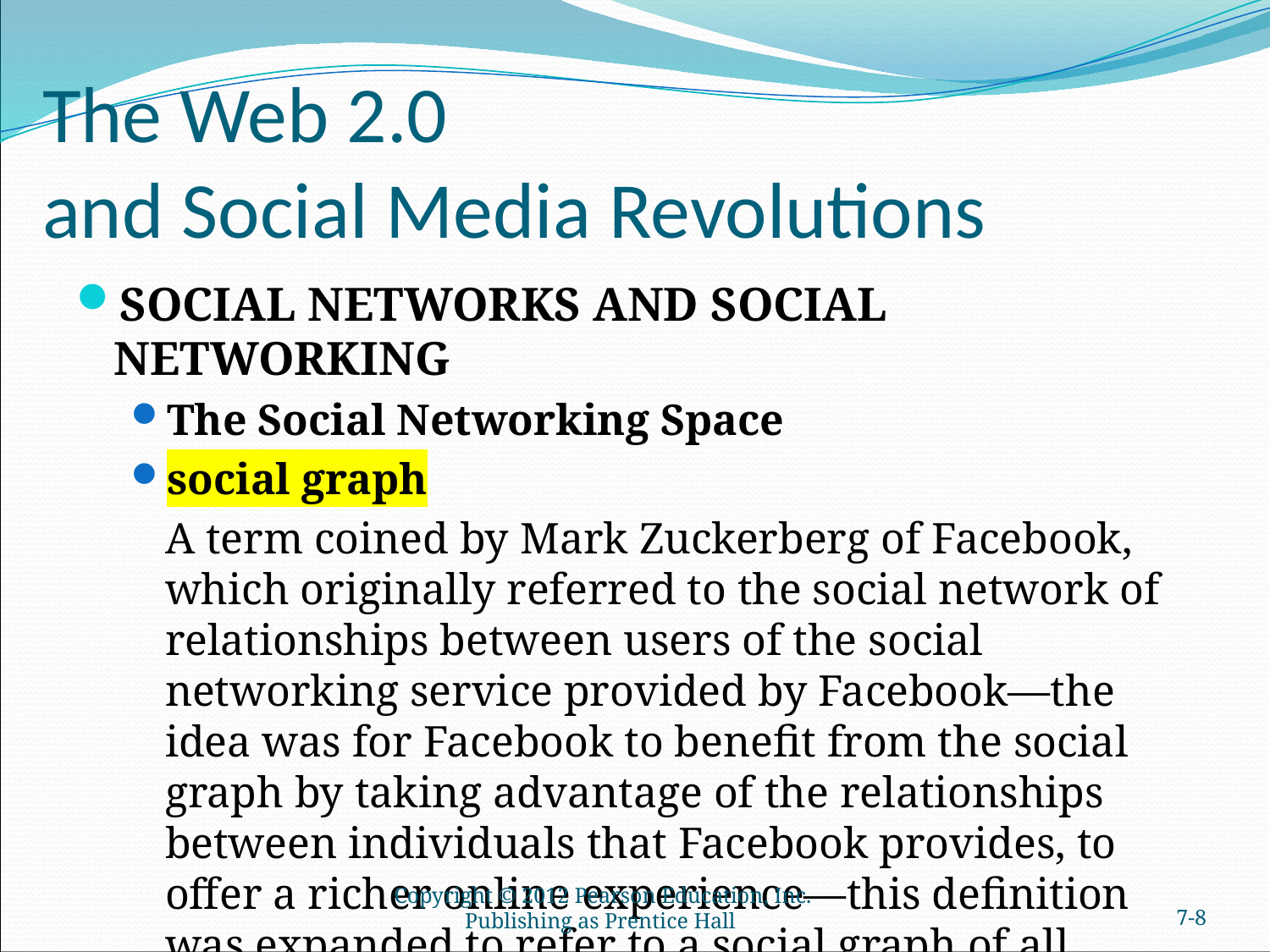

# The Web 2.0 and Social Media Revolutions
SOCIAL NETWORKS AND SOCIAL NETWORKING
The Social Networking Space
social graph
	A term coined by Mark Zuckerberg of Facebook, which originally referred to the social network of relationships between users of the social networking service provided by Facebook—the idea was for Facebook to benefit from the social graph by taking advantage of the relationships between individuals that Facebook provides, to offer a richer online experience—this definition was expanded to refer to a social graph of all Internet users
Copyright © 2012 Pearson Education, Inc. Publishing as Prentice Hall
7-8